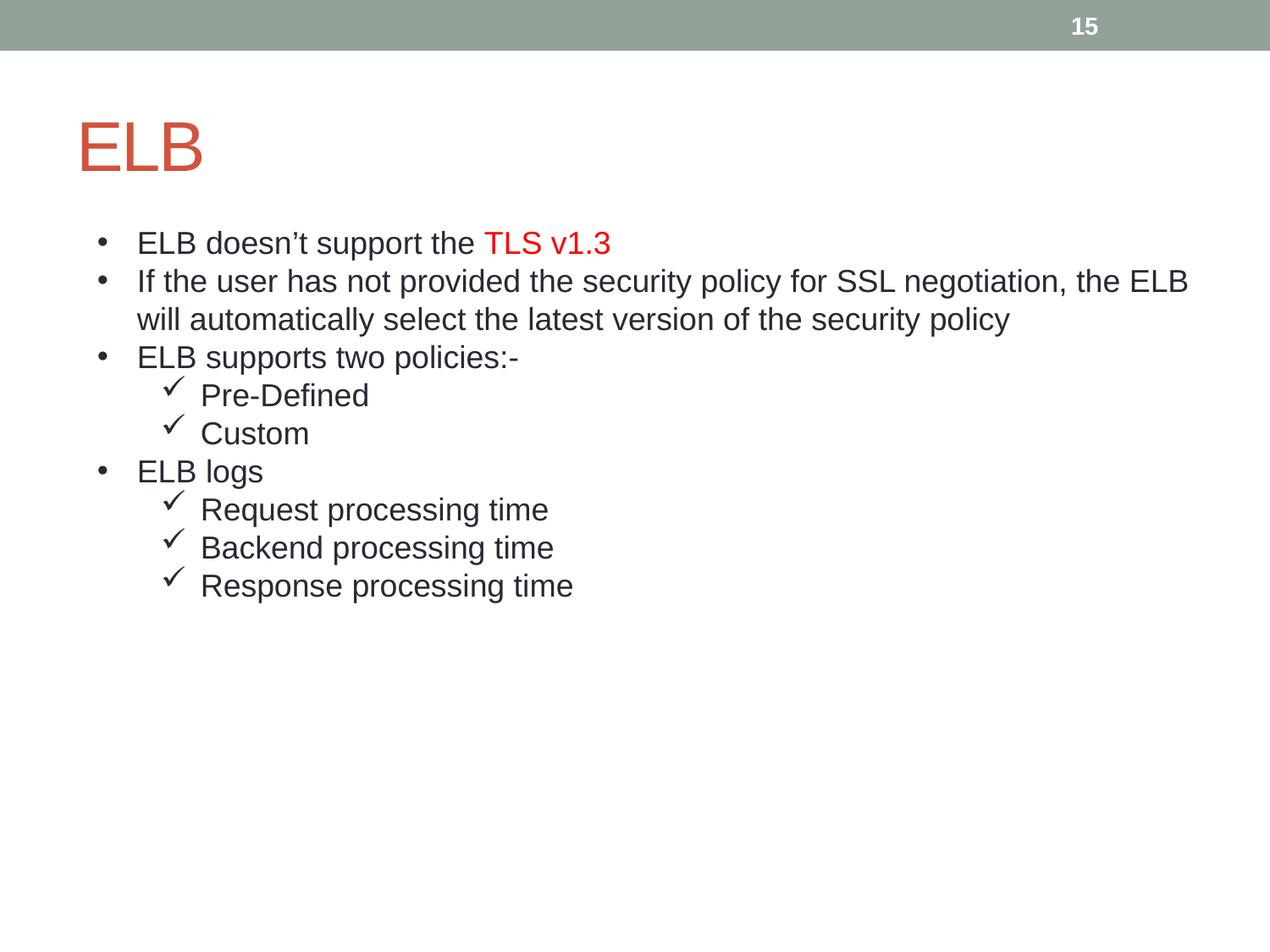

15
# ELB
ELB doesn’t support the TLS v1.3
If the user has not provided the security policy for SSL negotiation, the ELB will automatically select the latest version of the security policy
ELB supports two policies:-
Pre-Defined
Custom
ELB logs
Request processing time
Backend processing time
Response processing time